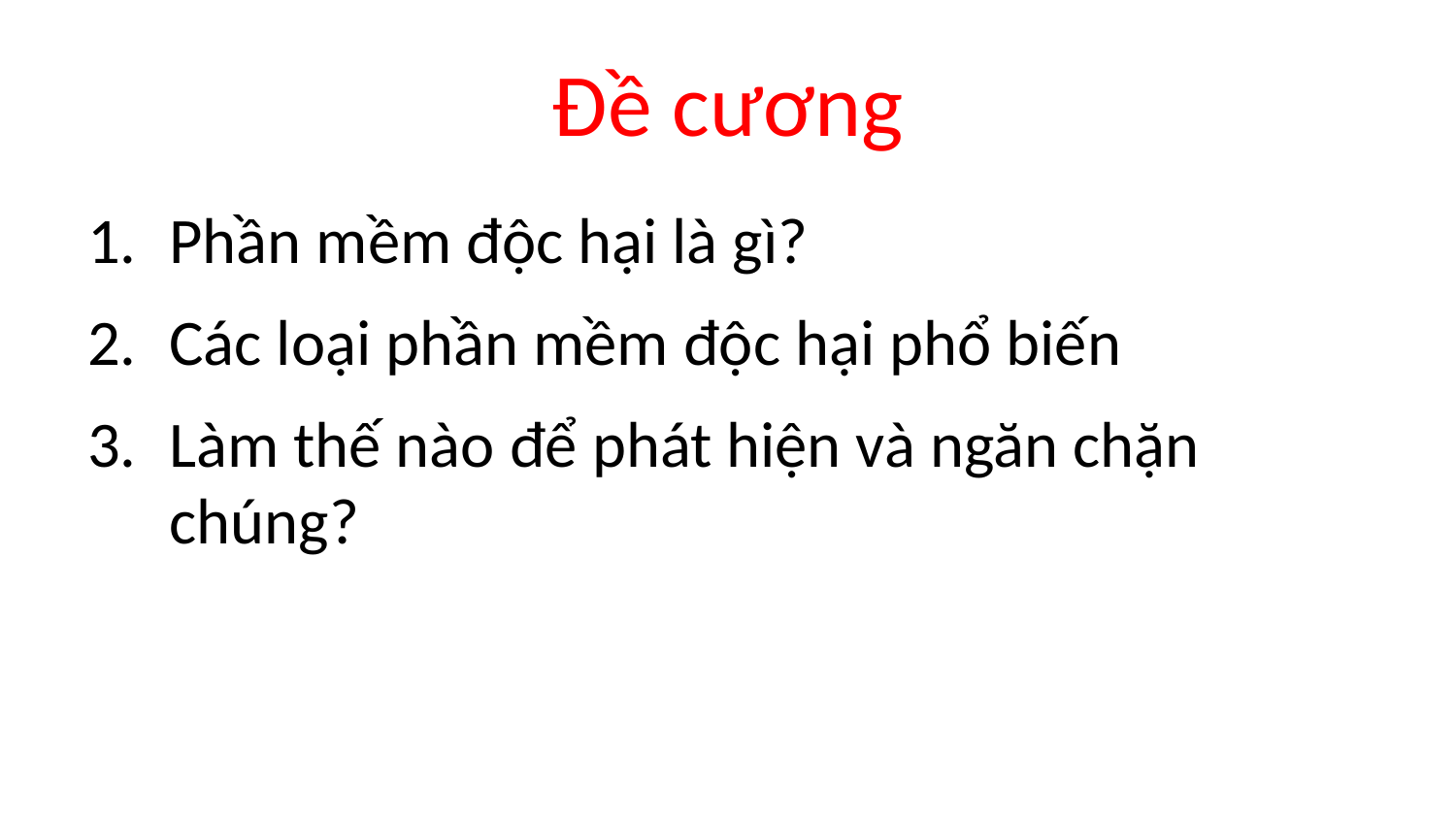

# Đề cương
Phần mềm độc hại là gì?
Các loại phần mềm độc hại phổ biến
Làm thế nào để phát hiện và ngăn chặn chúng?